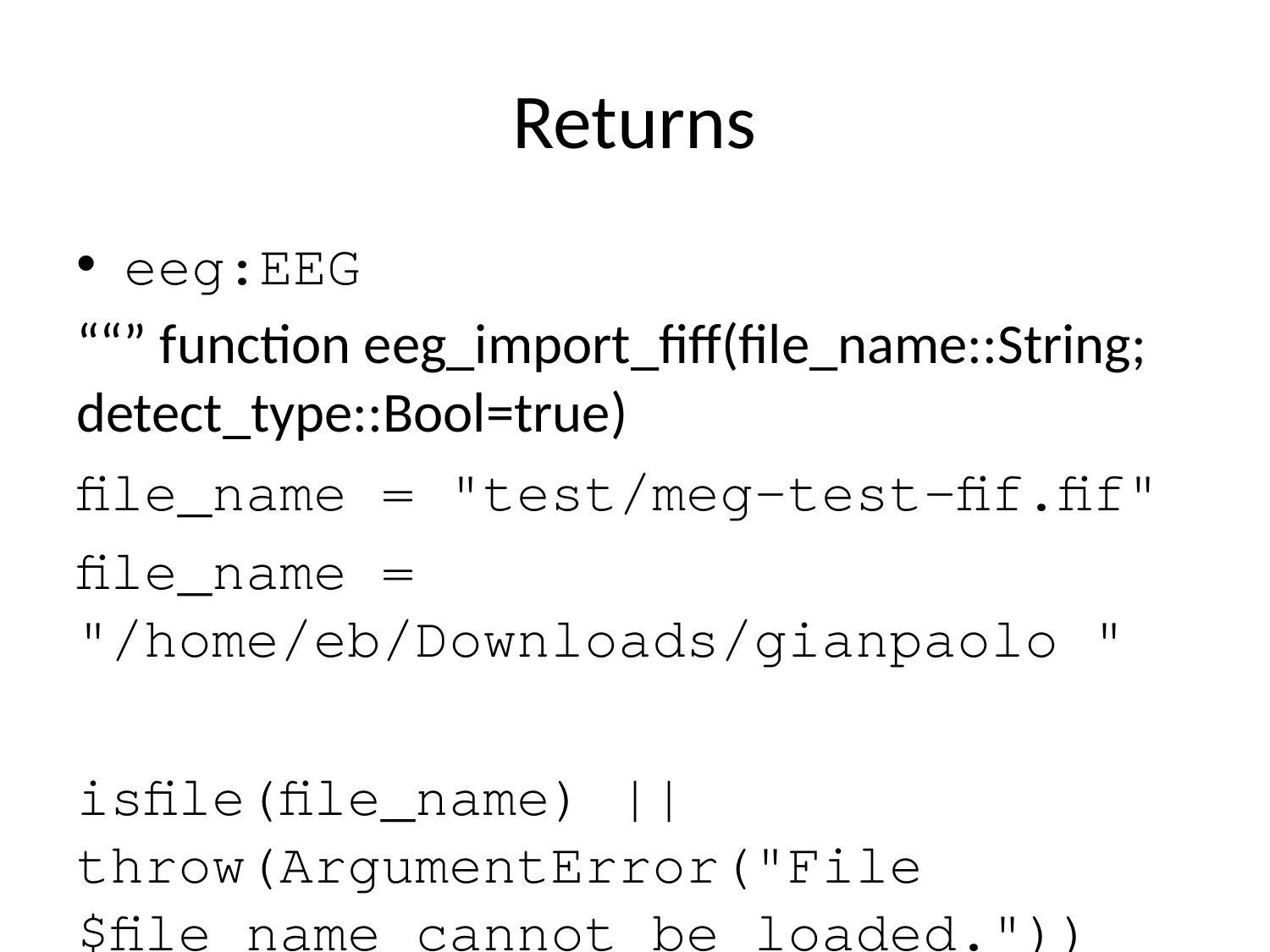

# Returns
eeg:EEG
““” function eeg_import_fiff(file_name::String; detect_type::Bool=true)
file_name = "test/meg-test-fif.fif"
file_name = "/home/eb/Downloads/gianpaolo "

isfile(file_name) || throw(ArgumentError("File $file_name cannot be loaded."))

eeg_filetype = ""

fid = ""
try
    fid = open(file_name, "r")
catch
    error("File $file_name cannot be loaded.")
end

tags = Vector{Tuple{Int64, Int64, Int64, Int64, Int64}}()

# read tags

while tag_next != -1
    current_position = position(fid)
    try
        tag = reinterpret(Int32, read(fid, sizeof(Int32) * 4))
        tag .= ntoh.(tag)
        tag_kind = tag[1]
        tag_type = tag[2]
        tag_size = tag[3]
        tag_next = tag[4]
    catch
        error("File $file_name first tag cannot be read.")
    end

    # check first tag
    if length(tags) == 0
        tag_kind != 100 && throw(ArgumentError("File $file_name is not a FIF file."))
        tag_type != 31 && throw(ArgumentError("File $file_name is not a FIF file."))
        tag_size != 20 && throw(ArgumentError("File $file_name is not a FIF file."))
    end

    push!(tags, (current_position, tag_kind, tag_type, tag_size, tag_next))

    current_position = position(fid)

    if tag_next == 0
        seek(fid, current_position + tag_size)
    elseif tag_next > 0
        seek(fid, tag_next)
    end
end
close(fid)
end